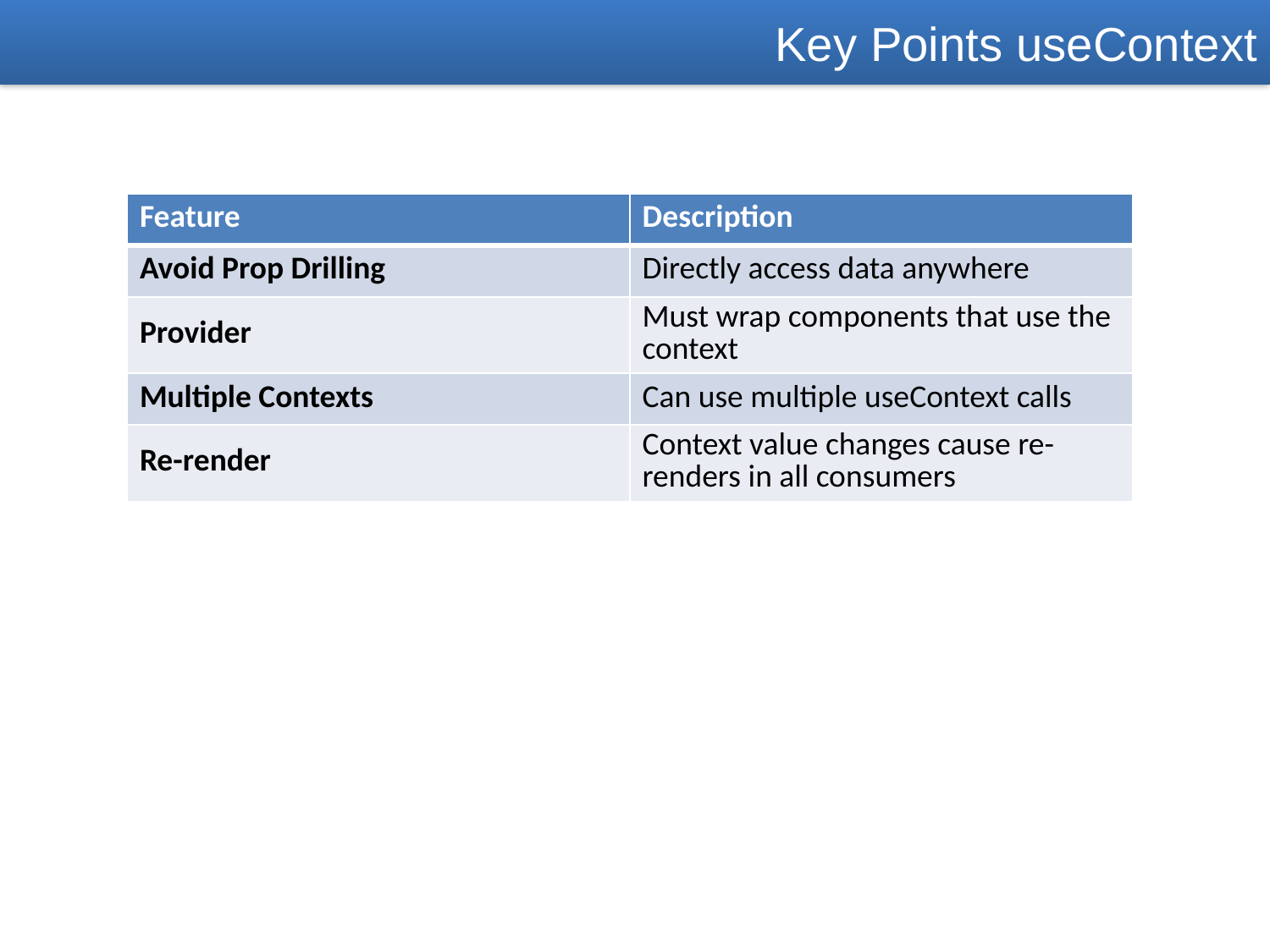

Key Points useContext

| Feature | Description |
| --- | --- |
| Avoid Prop Drilling | Directly access data anywhere |
| Provider | Must wrap components that use the context |
| Multiple Contexts | Can use multiple useContext calls |
| Re-render | Context value changes cause re-renders in all consumers |